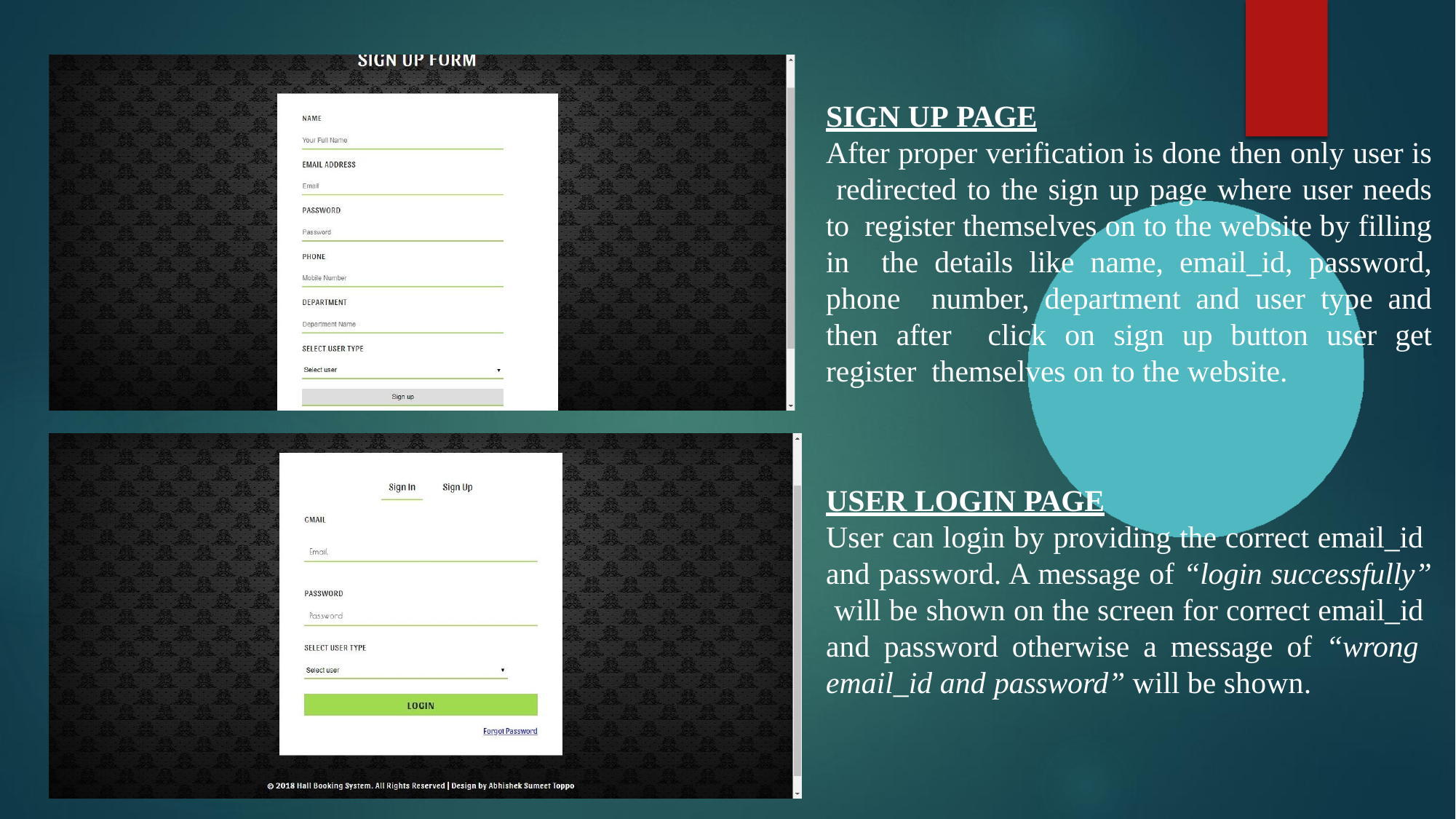

SIGN UP PAGE
After proper verification is done then only user is  redirected to the sign up page where user needs to  register themselves on to the website by filling in  the details like name, email_id, password, phone  number, department and user type and then after  click on sign up button user get register  themselves on to the website.

USER LOGIN PAGE
User can login by providing the correct email_id  and password. A message of “login successfully”  will be shown on the screen for correct email_id  and password otherwise a message of “wrong  email_id and password” will be shown.